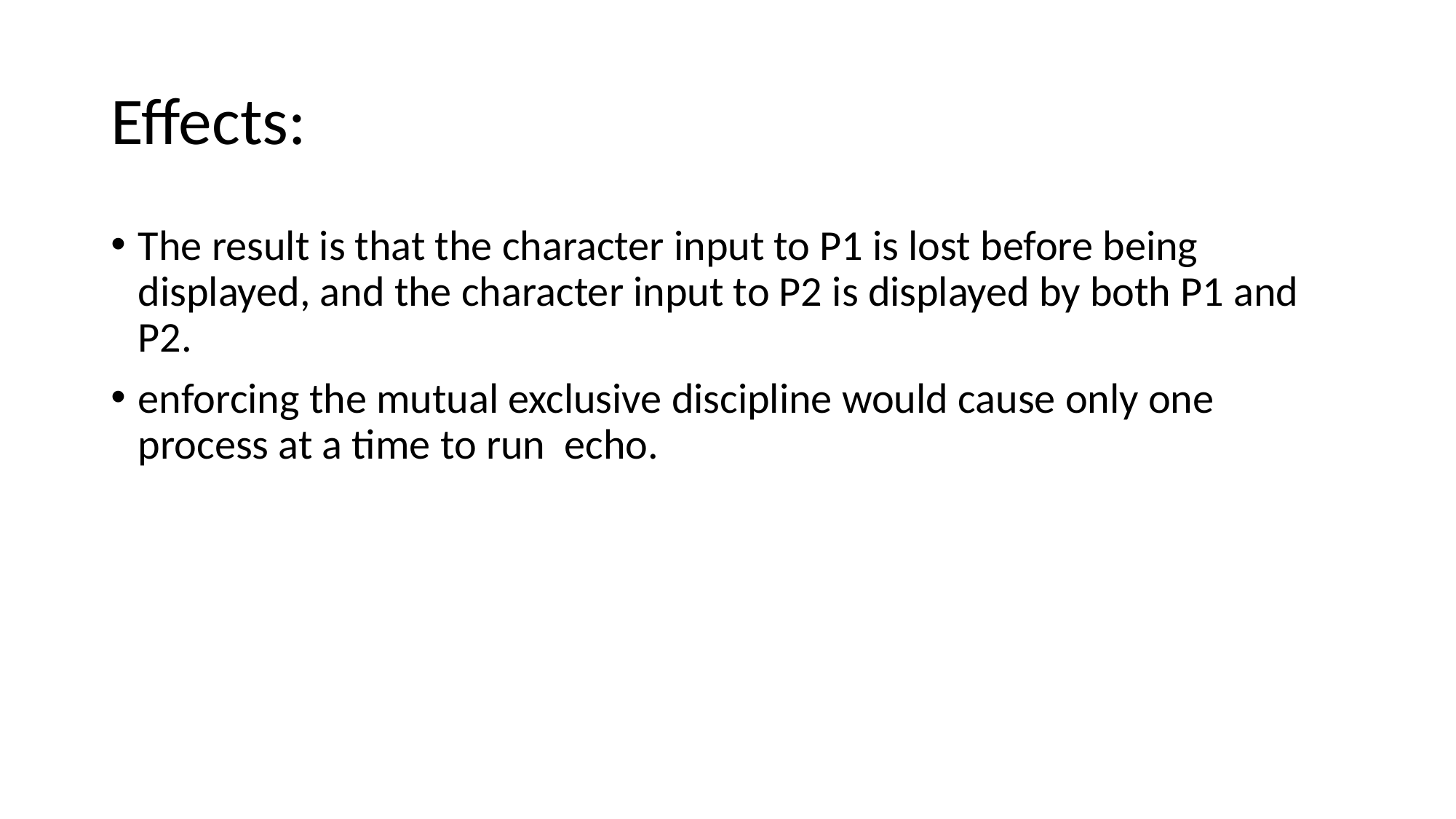

# Effects:
The result is that the character input to P1 is lost before being displayed, and the character input to P2 is displayed by both P1 and P2.
enforcing the mutual exclusive discipline would cause only one process at a time to run  echo.